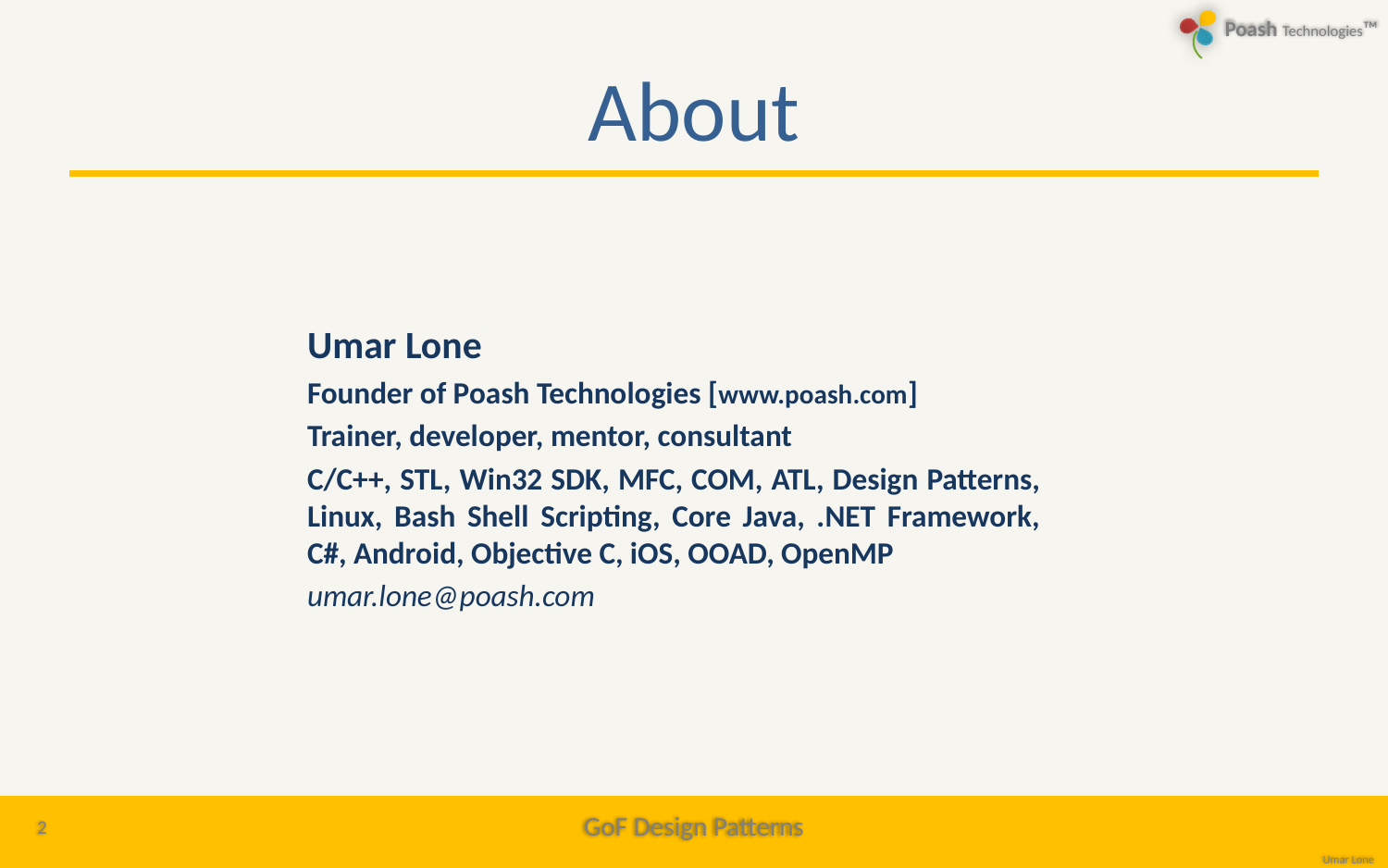

# About
Umar Lone
Founder of Poash Technologies [www.poash.com]
Trainer, developer, mentor, consultant
C/C++, STL, Win32 SDK, MFC, COM, ATL, Design Patterns, Linux, Bash Shell Scripting, Core Java, .NET Framework, C#, Android, Objective C, iOS, OOAD, OpenMP
umar.lone@poash.com
2